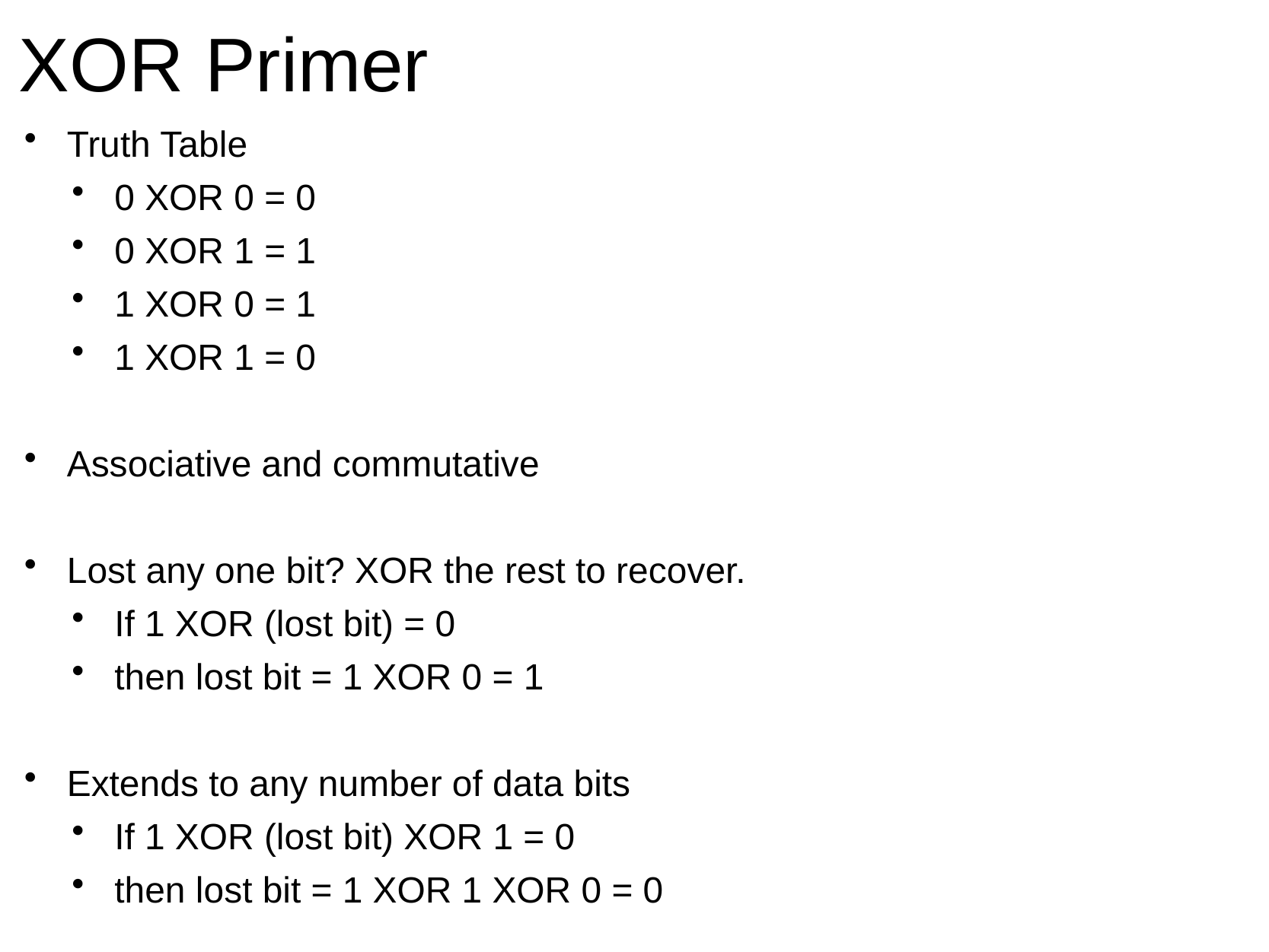

# XOR Primer
Truth Table
0 XOR 0 = 0
0 XOR 1 = 1
1 XOR 0 = 1
1 XOR 1 = 0

Associative and commutative

Lost any one bit? XOR the rest to recover.
If 1 XOR (lost bit) = 0
then lost bit = 1 XOR 0 = 1

Extends to any number of data bits
If 1 XOR (lost bit) XOR 1 = 0
then lost bit = 1 XOR 1 XOR 0 = 0